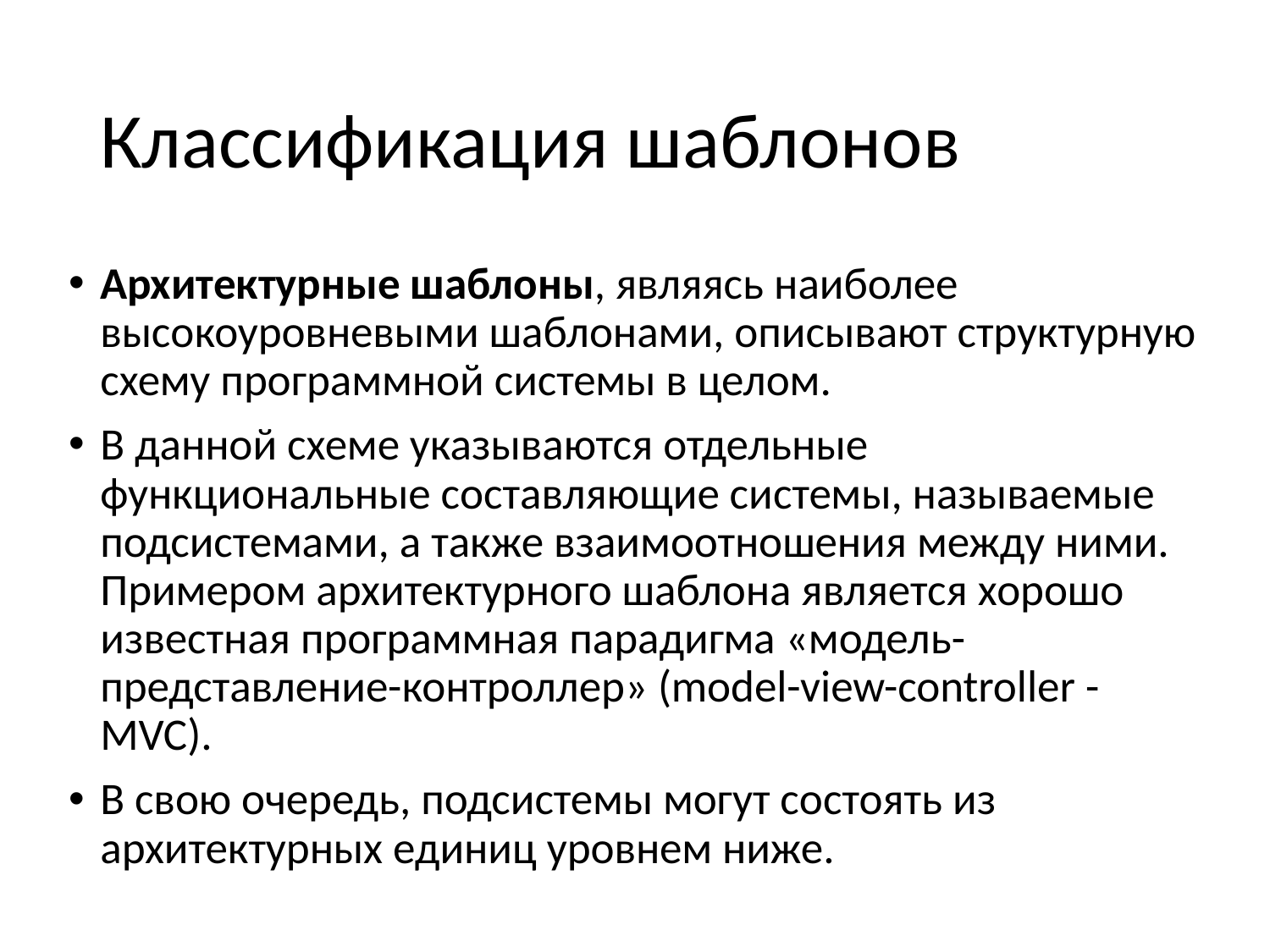

# Классификация шаблонов
Архитектурные шаблоны, являясь наиболее высокоуровневыми шаблонами, описывают структурную схему программной системы в целом.
В данной схеме указываются отдельные функциональные составляющие системы, называемые подсистемами, а также взаимоотношения между ними. Примером архитектурного шаблона является хорошо известная программная парадигма «модель-представление-контроллер» (model-view-controller - MVC).
В свою очередь, подсистемы могут состоять из архитектурных единиц уровнем ниже.